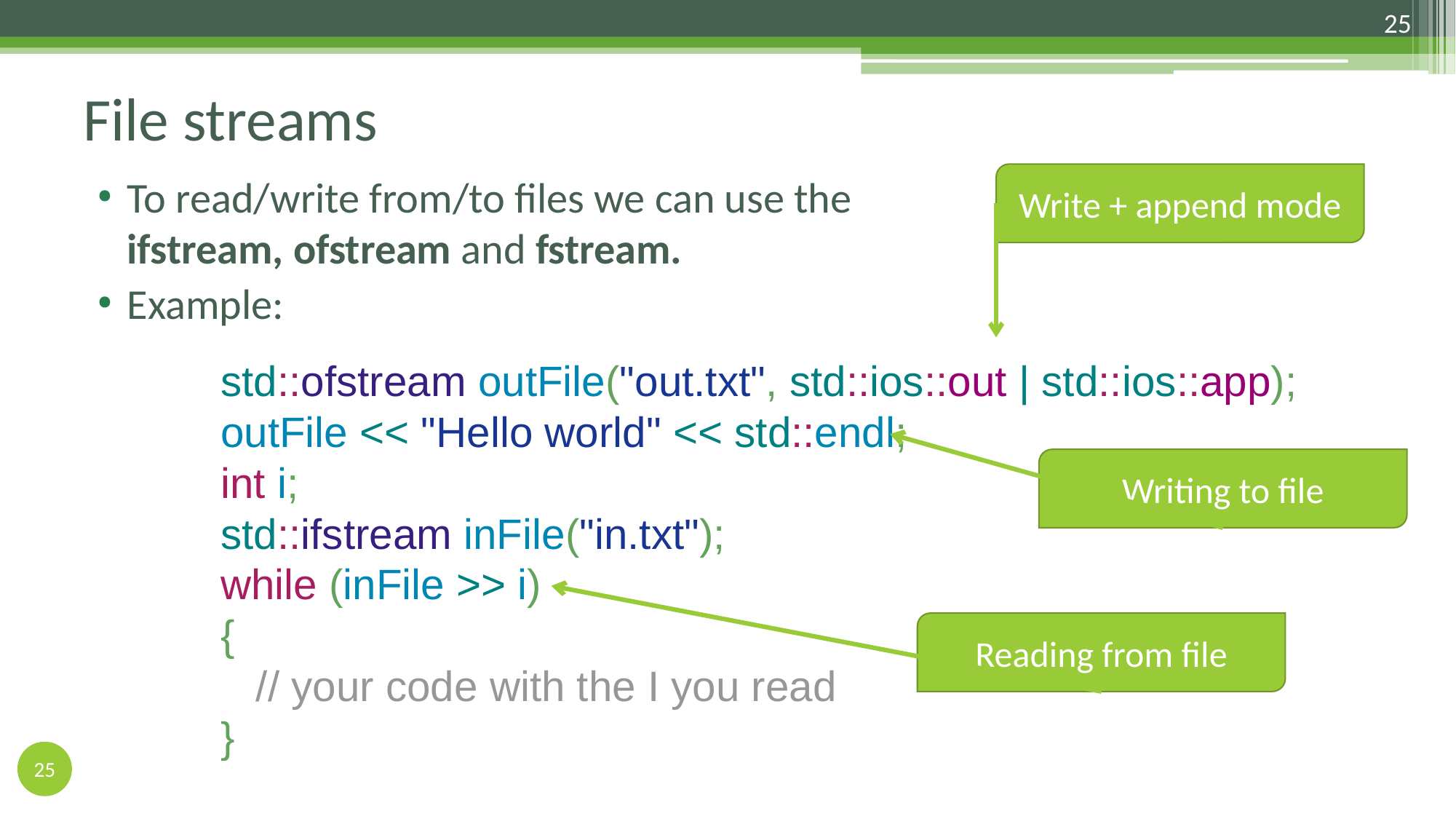

25
# File streams
Write + append mode
To read/write from/to files we can use the
ifstream, ofstream and fstream.
Example:

std::ofstream outFile("out.txt", std::ios::out | std::ios::app);
outFile << "Hello world" << std::endl;
int i;
std::ifstream inFile("in.txt");
while (inFile >> i)
{
   // your code with the I you read
}
Writing to file
Reading from file